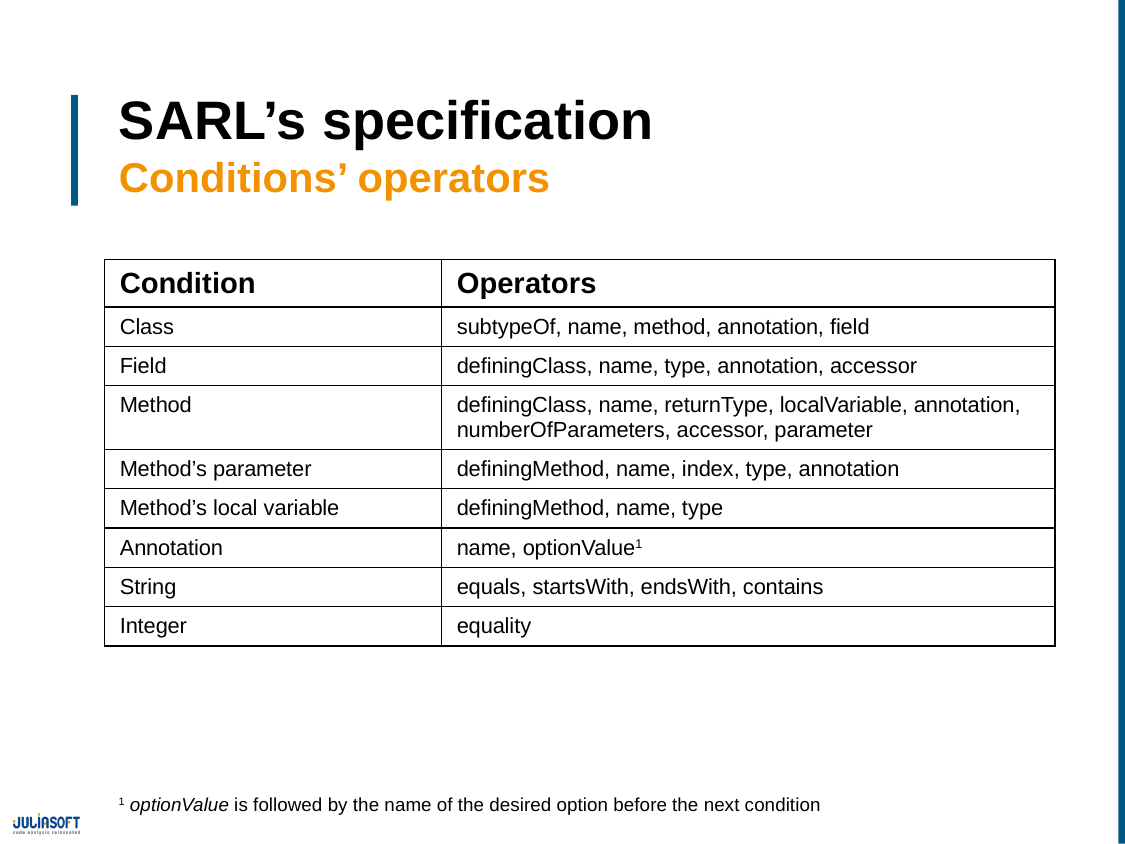

# SARL’s specification Conditions’ operators
| Condition | Operators |
| --- | --- |
| Class | subtypeOf, name, method, annotation, field |
| Field | definingClass, name, type, annotation, accessor |
| Method | definingClass, name, returnType, localVariable, annotation, numberOfParameters, accessor, parameter |
| Method’s parameter | definingMethod, name, index, type, annotation |
| Method’s local variable | definingMethod, name, type |
| Annotation | name, optionValue1 |
| String | equals, startsWith, endsWith, contains |
| Integer | equality |
1 optionValue is followed by the name of the desired option before the next condition